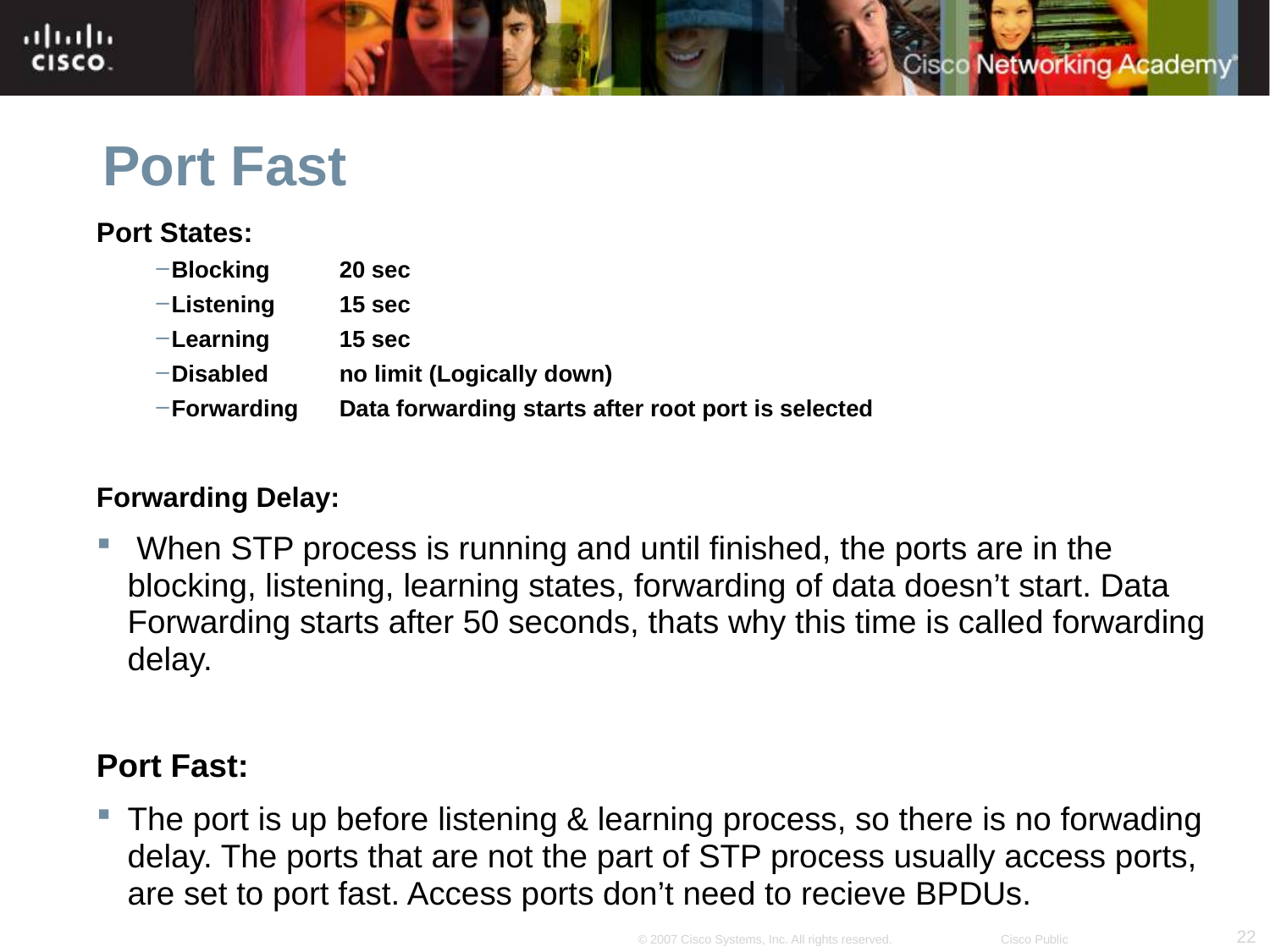

# Port Fast
Port States:
Blocking			20 sec
Listening			15 sec
Learning			15 sec
Disabled			no limit (Logically down)
Forwarding			Data forwarding starts after root port is selected

Forwarding Delay:
 When STP process is running and until finished, the ports are in the blocking, listening, learning states, forwarding of data doesn’t start. Data Forwarding starts after 50 seconds, thats why this time is called forwarding delay.

Port Fast:
The port is up before listening & learning process, so there is no forwading delay. The ports that are not the part of STP process usually access ports, are set to port fast. Access ports don’t need to recieve BPDUs.